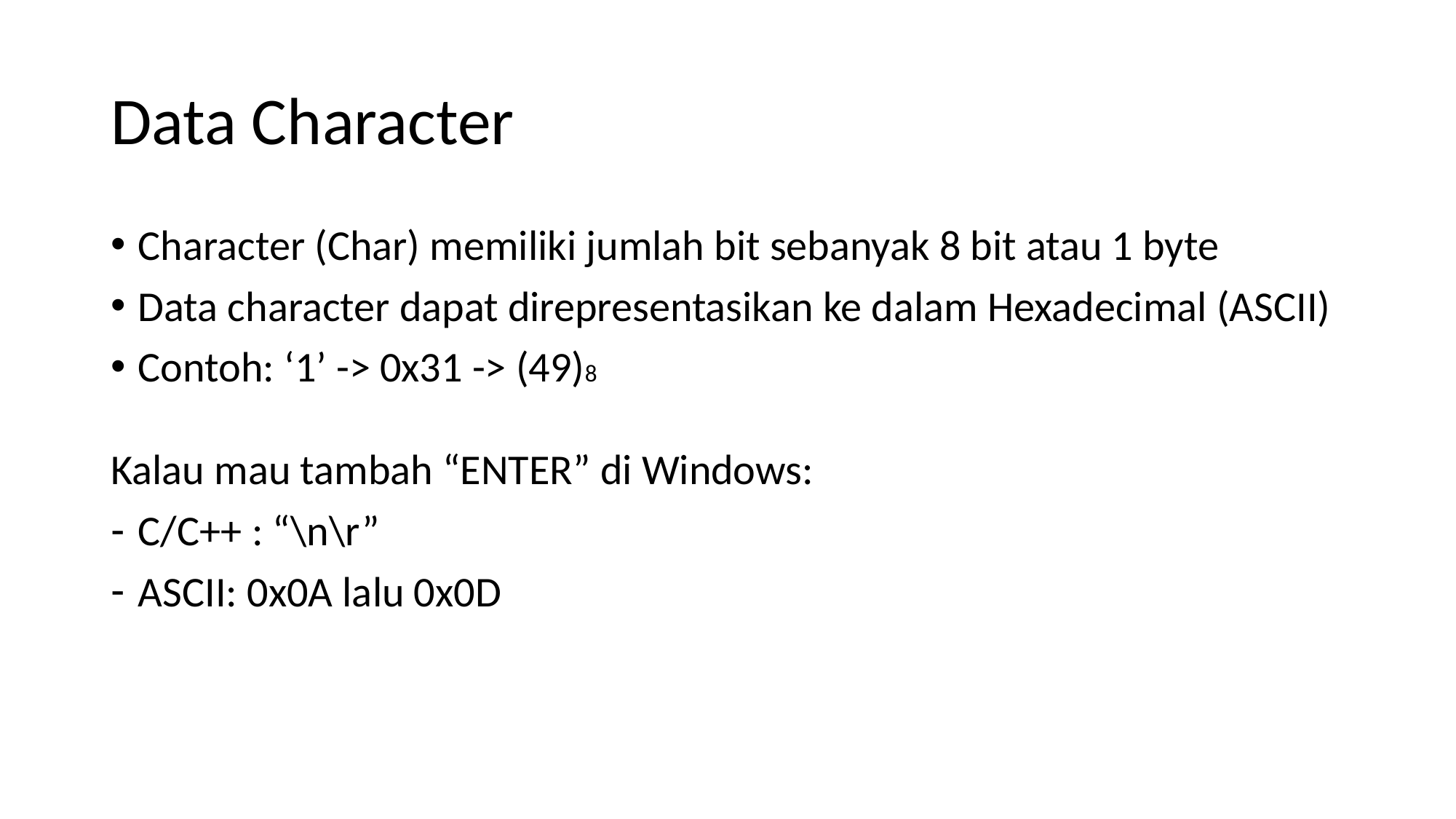

# Data Character
Character (Char) memiliki jumlah bit sebanyak 8 bit atau 1 byte
Data character dapat direpresentasikan ke dalam Hexadecimal (ASCII)
Contoh: ‘1’ -> 0x31 -> (49)8

Kalau mau tambah “ENTER” di Windows:
C/C++ : “\n\r”
ASCII: 0x0A lalu 0x0D